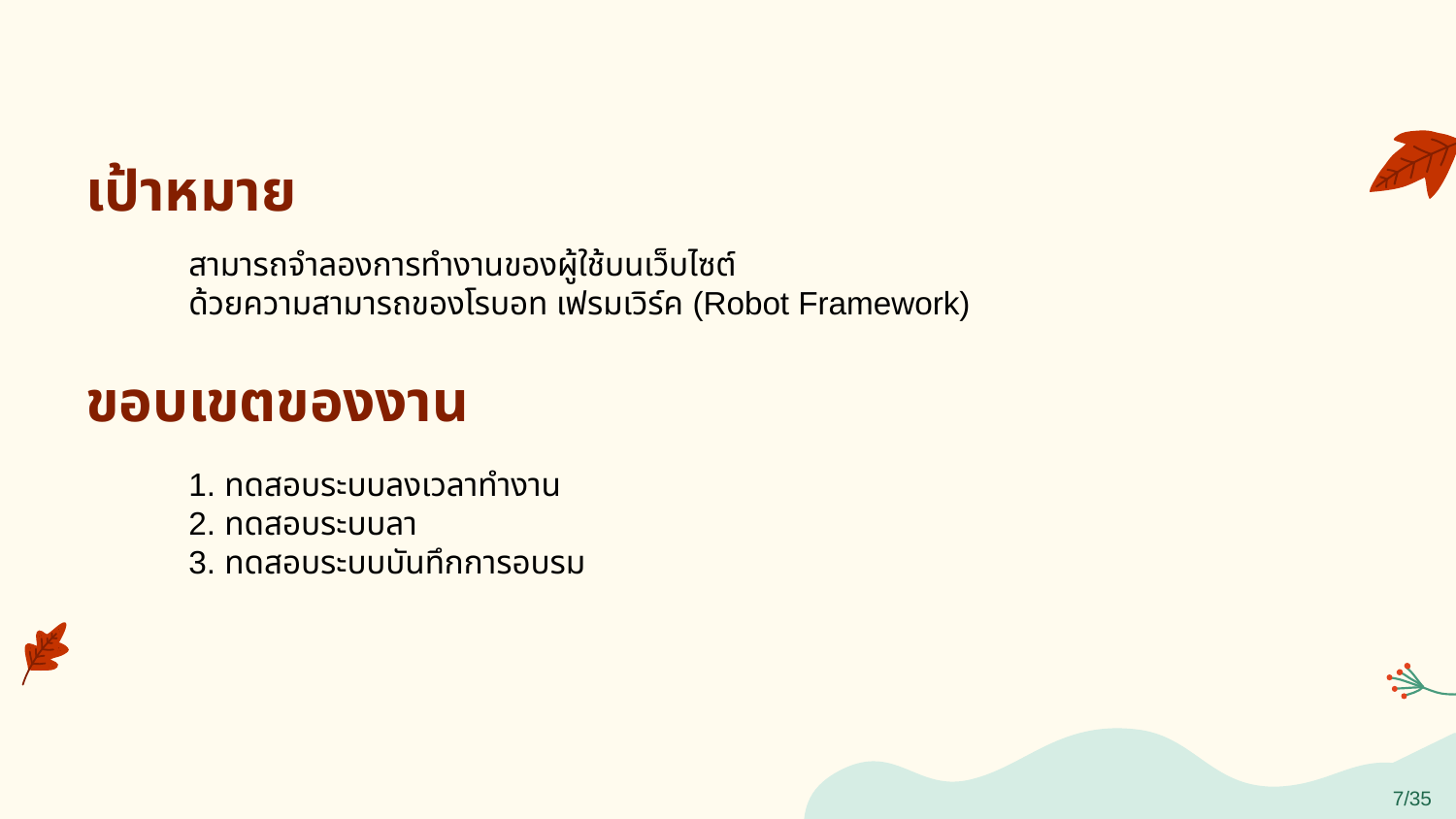

เป้าหมาย
สามารถจำลองการทำงานของผู้ใช้บนเว็บไซต์
ด้วยความสามารถของโรบอท เฟรมเวิร์ค (Robot Framework)
ขอบเขตของงาน
1. ทดสอบระบบลงเวลาทำงาน
2. ทดสอบระบบลา
3. ทดสอบระบบบันทึกการอบรม
7/35